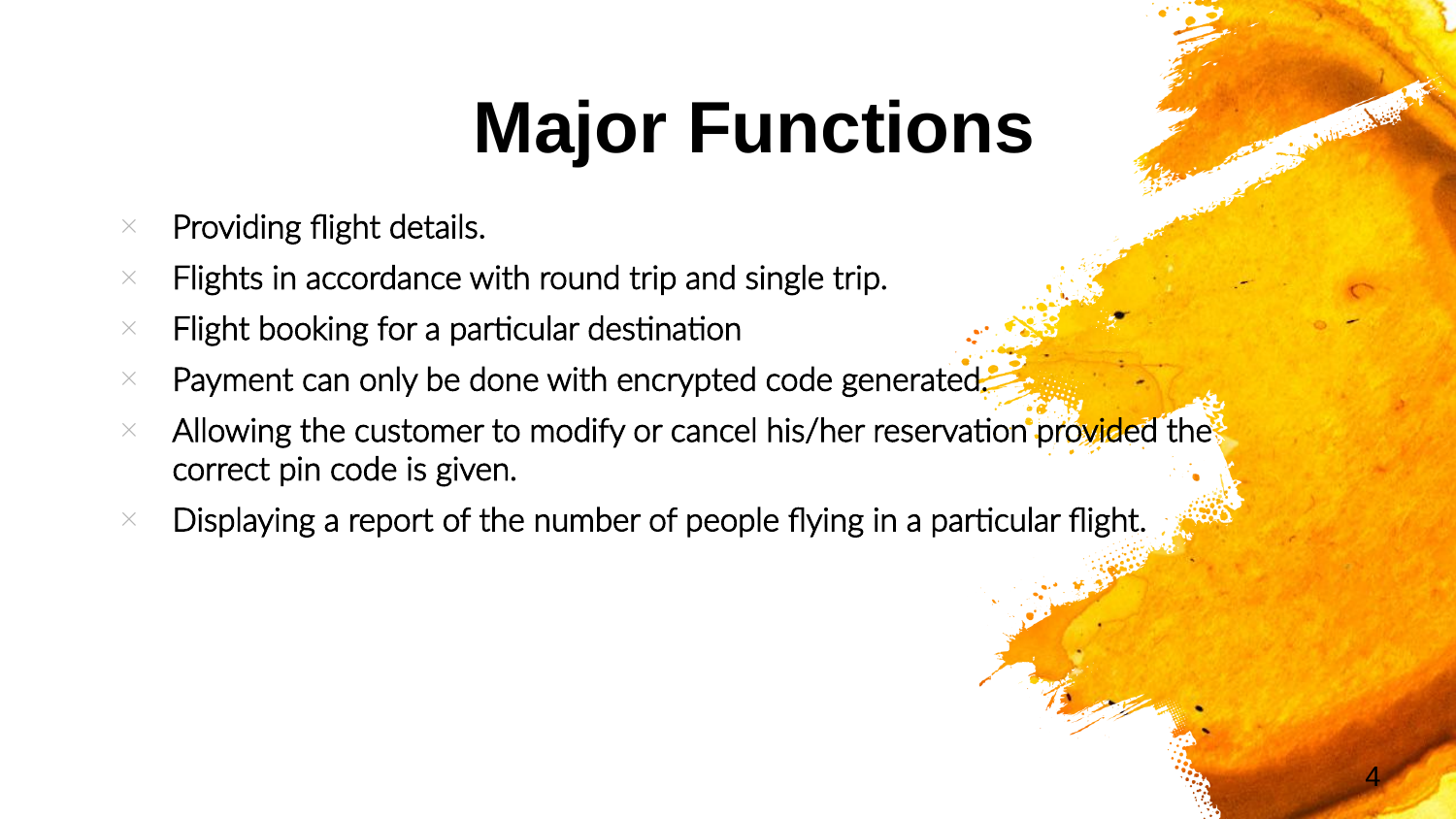

# Major Functions
Providing flight details.
Flights in accordance with round trip and single trip.
Flight booking for a particular destination
Payment can only be done with encrypted code generated.
Allowing the customer to modify or cancel his/her reservation provided the correct pin code is given.
Displaying a report of the number of people flying in a particular flight.

4